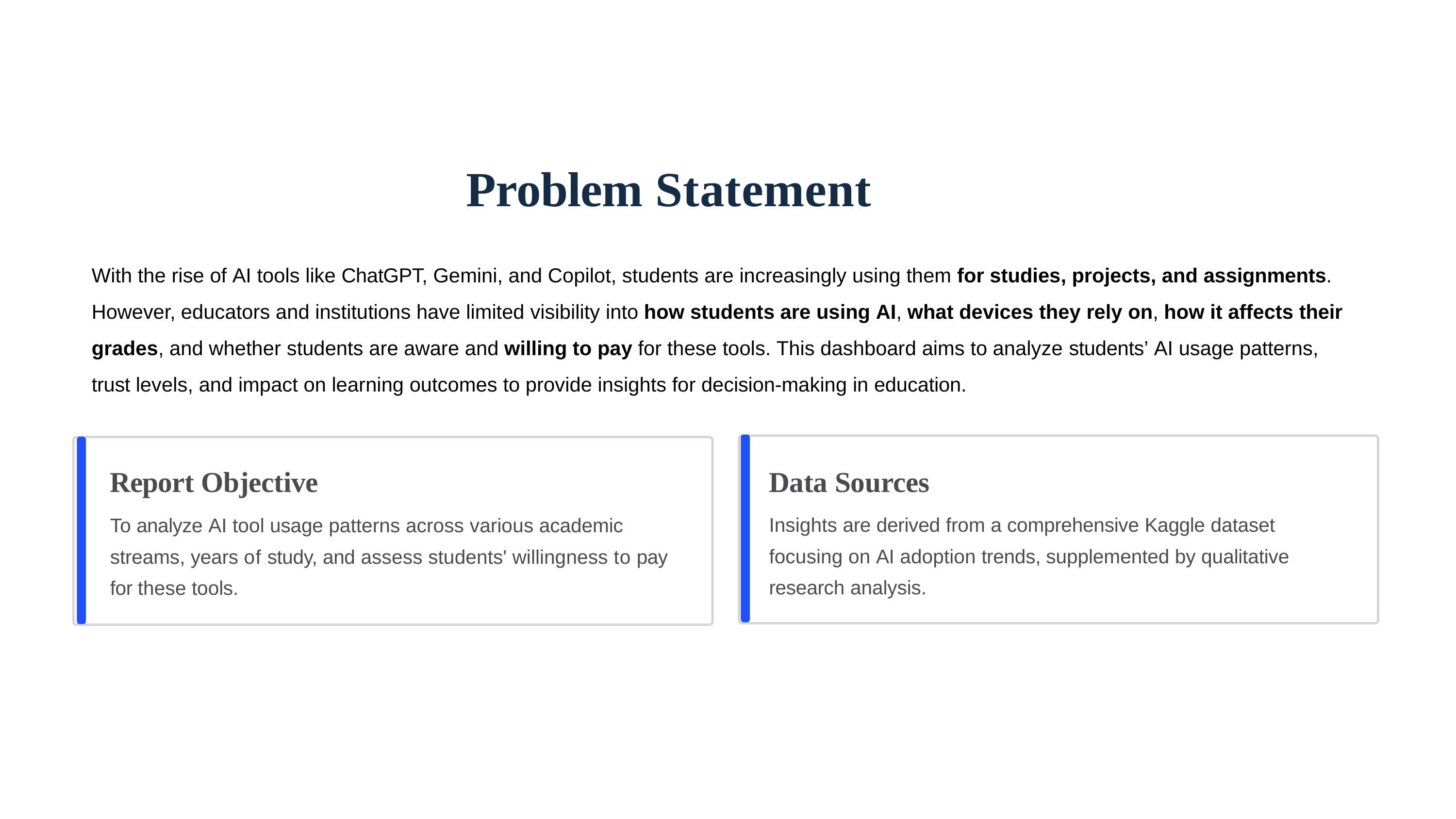

# Problem Statement
With the rise of AI tools like ChatGPT, Gemini, and Copilot, students are increasingly using them for studies, projects, and assignments. However, educators and institutions have limited visibility into how students are using AI, what devices they rely on, how it affects their grades, and whether students are aware and willing to pay for these tools. This dashboard aims to analyze students’ AI usage patterns, trust levels, and impact on learning outcomes to provide insights for decision-making in education.

Report Objective
To analyze AI tool usage patterns across various academic
Data Sources
Insights are derived from a comprehensive Kaggle dataset focusing on AI adoption trends, supplemented by qualitative research analysis.
streams, years of study, and assess students' willingness to pay for these tools.